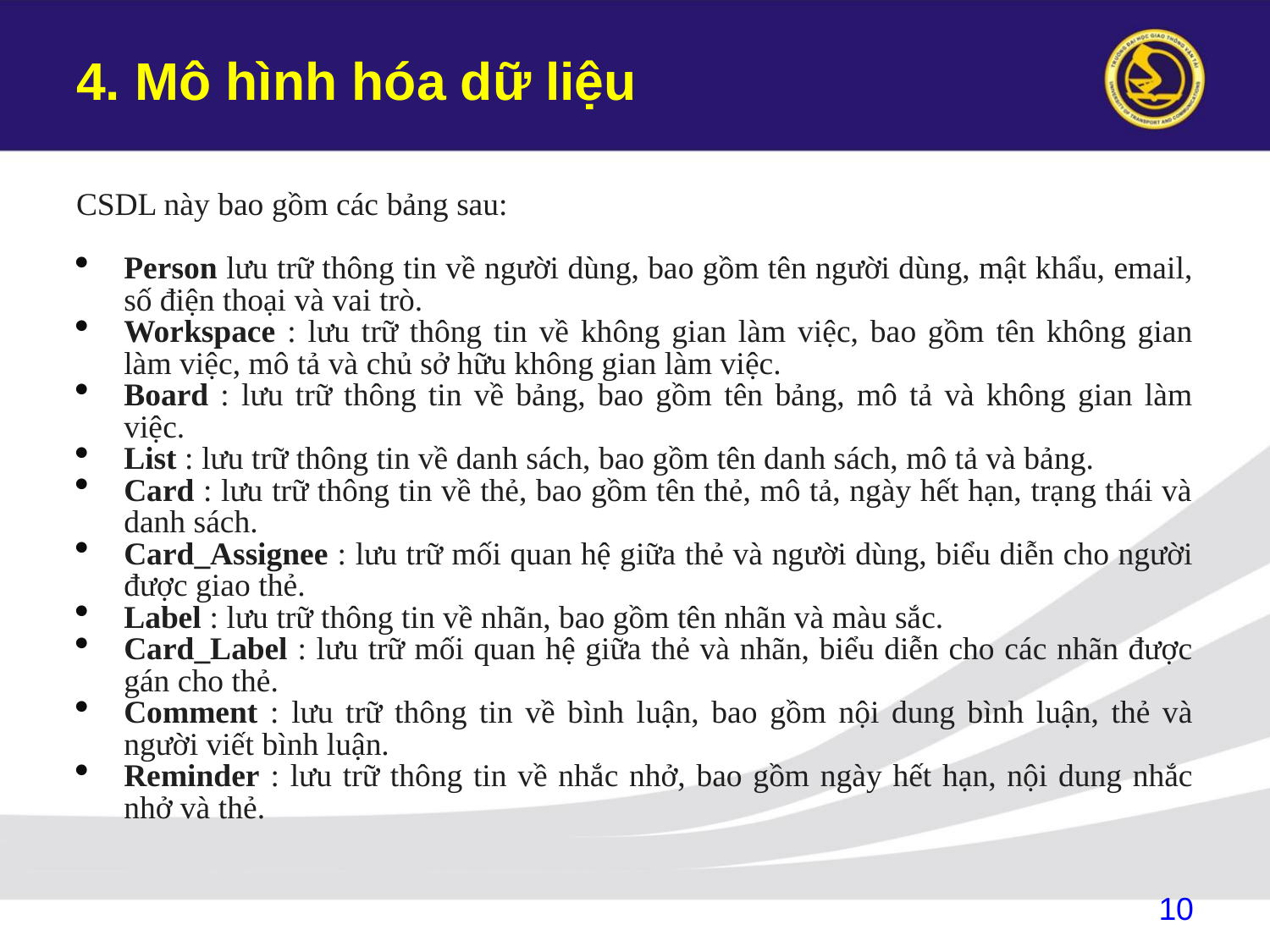

# 4. Mô hình hóa dữ liệu
CSDL này bao gồm các bảng sau:
Person lưu trữ thông tin về người dùng, bao gồm tên người dùng, mật khẩu, email, số điện thoại và vai trò.
Workspace : lưu trữ thông tin về không gian làm việc, bao gồm tên không gian làm việc, mô tả và chủ sở hữu không gian làm việc.
Board : lưu trữ thông tin về bảng, bao gồm tên bảng, mô tả và không gian làm việc.
List : lưu trữ thông tin về danh sách, bao gồm tên danh sách, mô tả và bảng.
Card : lưu trữ thông tin về thẻ, bao gồm tên thẻ, mô tả, ngày hết hạn, trạng thái và danh sách.
Card_Assignee : lưu trữ mối quan hệ giữa thẻ và người dùng, biểu diễn cho người được giao thẻ.
Label : lưu trữ thông tin về nhãn, bao gồm tên nhãn và màu sắc.
Card_Label : lưu trữ mối quan hệ giữa thẻ và nhãn, biểu diễn cho các nhãn được gán cho thẻ.
Comment : lưu trữ thông tin về bình luận, bao gồm nội dung bình luận, thẻ và người viết bình luận.
Reminder : lưu trữ thông tin về nhắc nhở, bao gồm ngày hết hạn, nội dung nhắc nhở và thẻ.

10